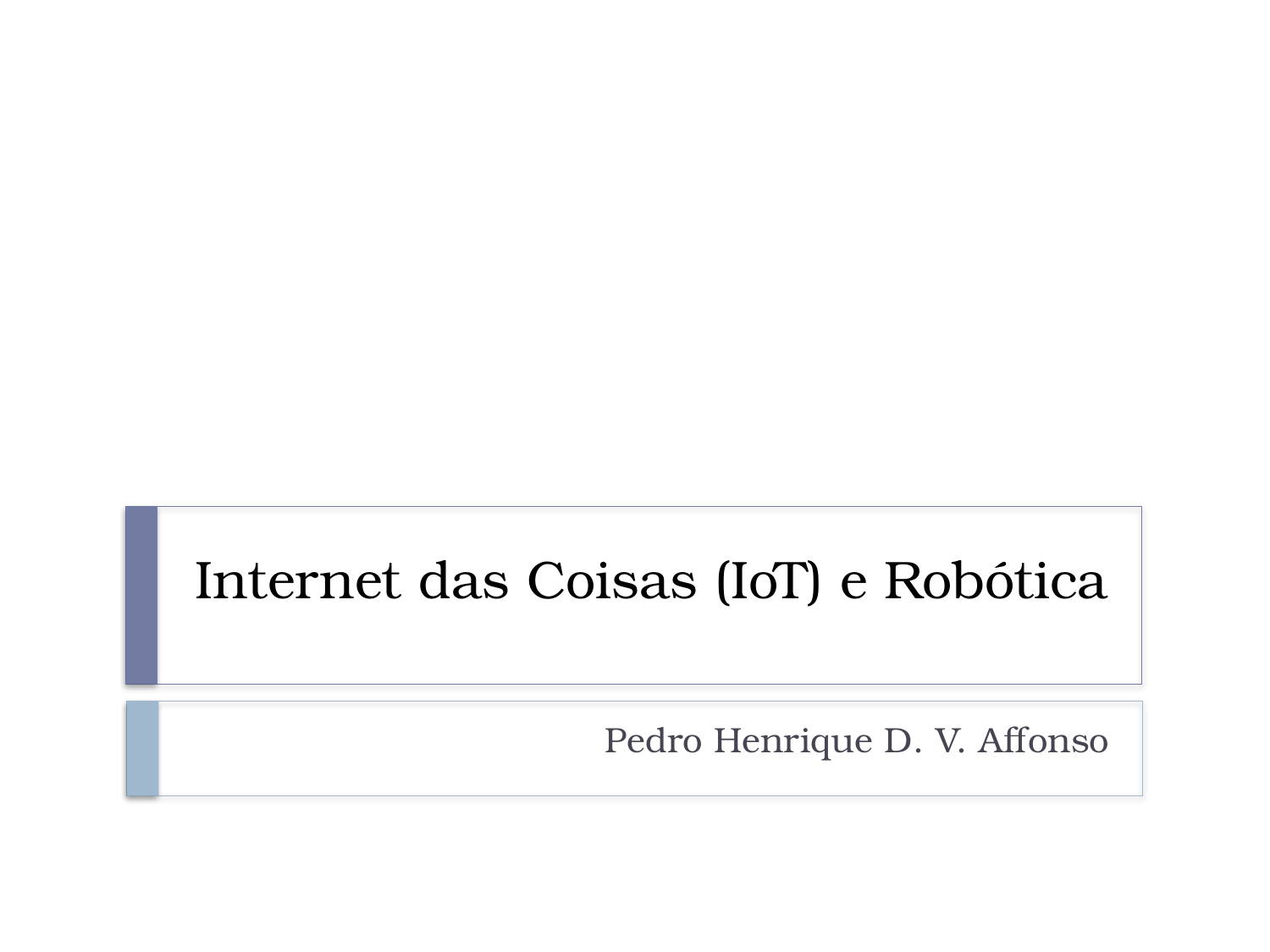

# Internet das Coisas (IoT) e Robótica
Pedro Henrique D. V. Affonso